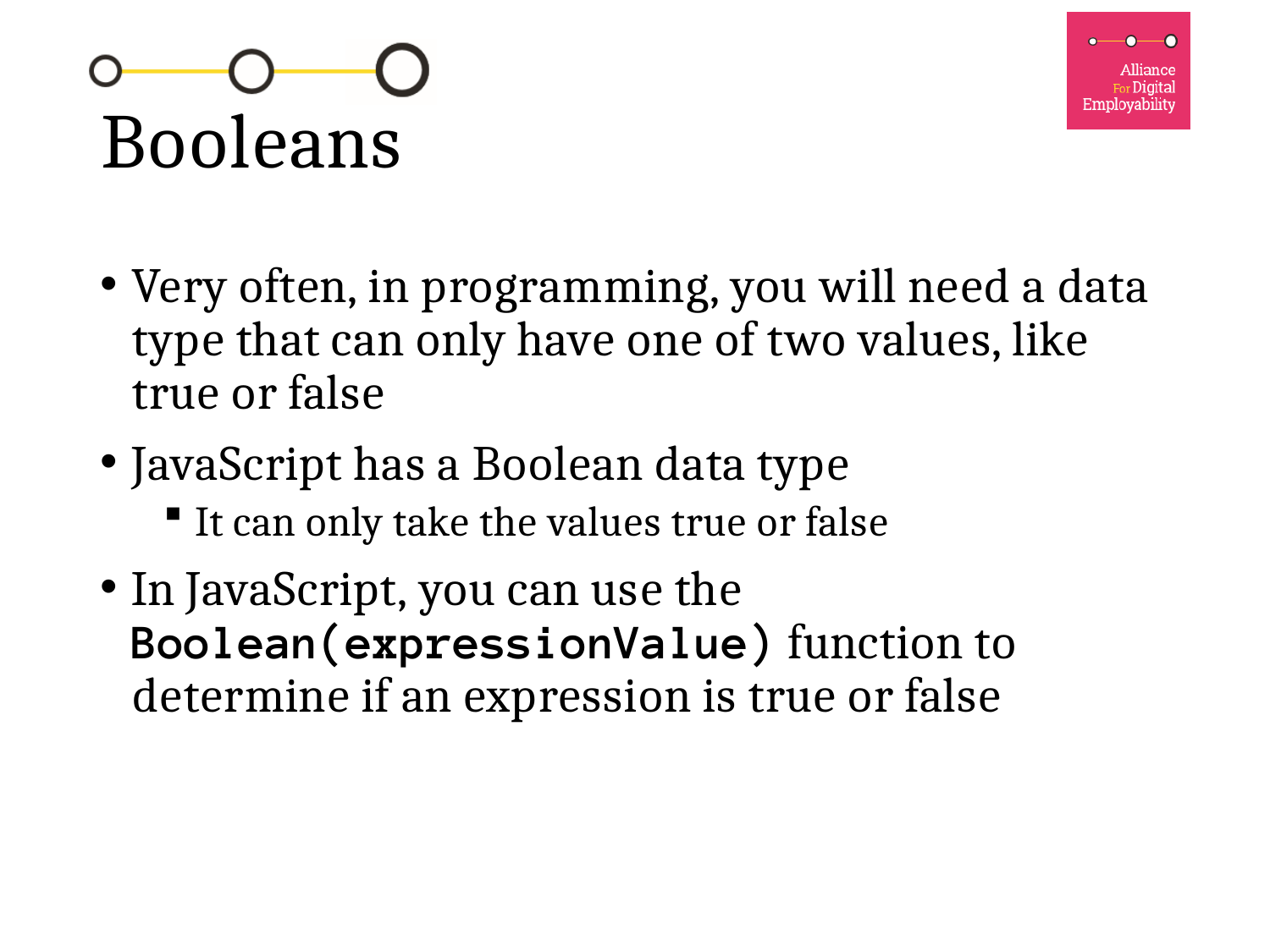

# Booleans
Very often, in programming, you will need a data type that can only have one of two values, like true or false
JavaScript has a Boolean data type
It can only take the values true or false
In JavaScript, you can use the Boolean(expressionValue) function to determine if an expression is true or false